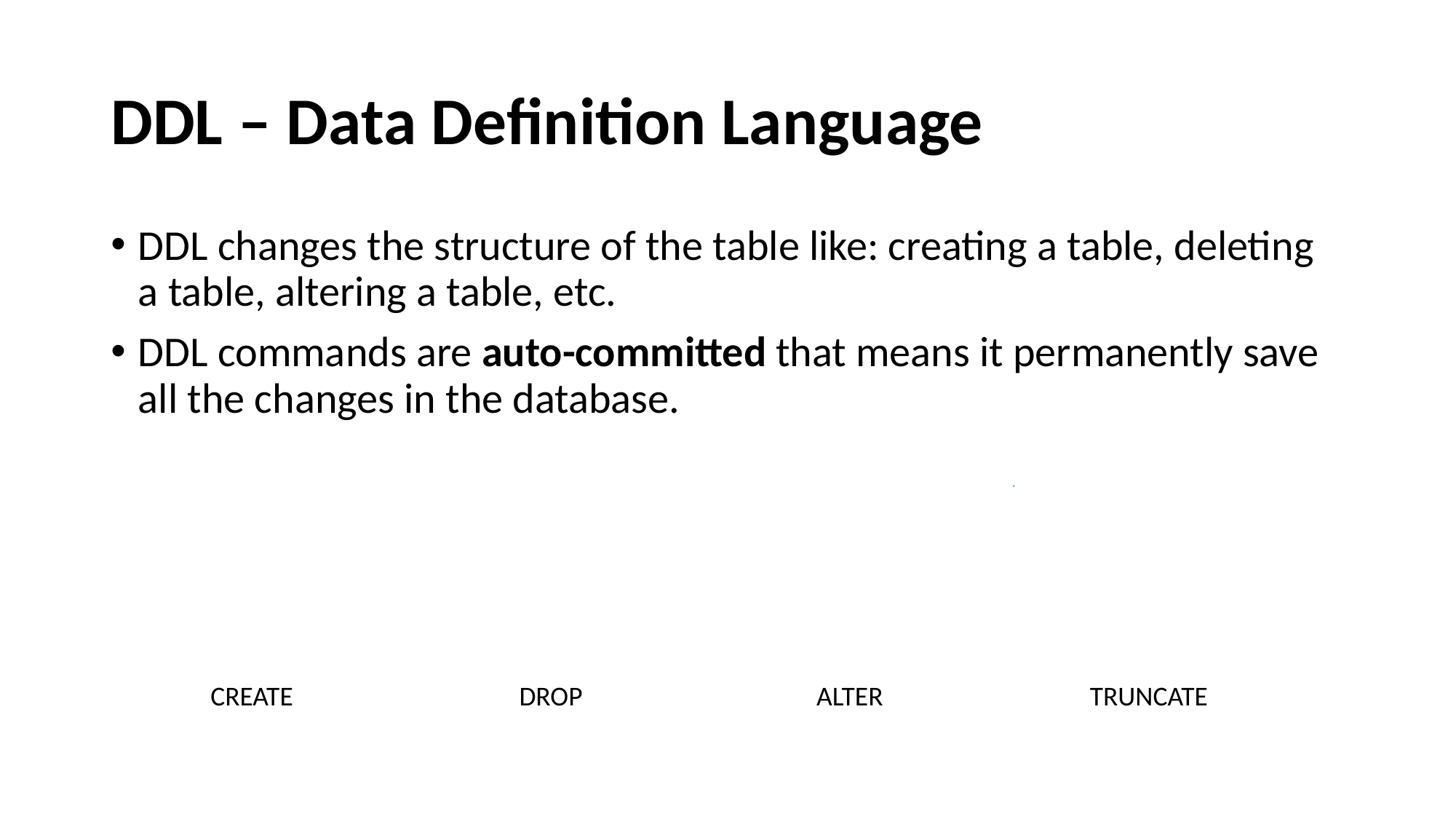

# DDL – Data Definition Language
CREATE
DROP
ALTER
TRUNCATE
DDL changes the structure of the table like: creating a table, deleting a table, altering a table, etc.
DDL commands are auto-committed that means it permanently save all the changes in the database.